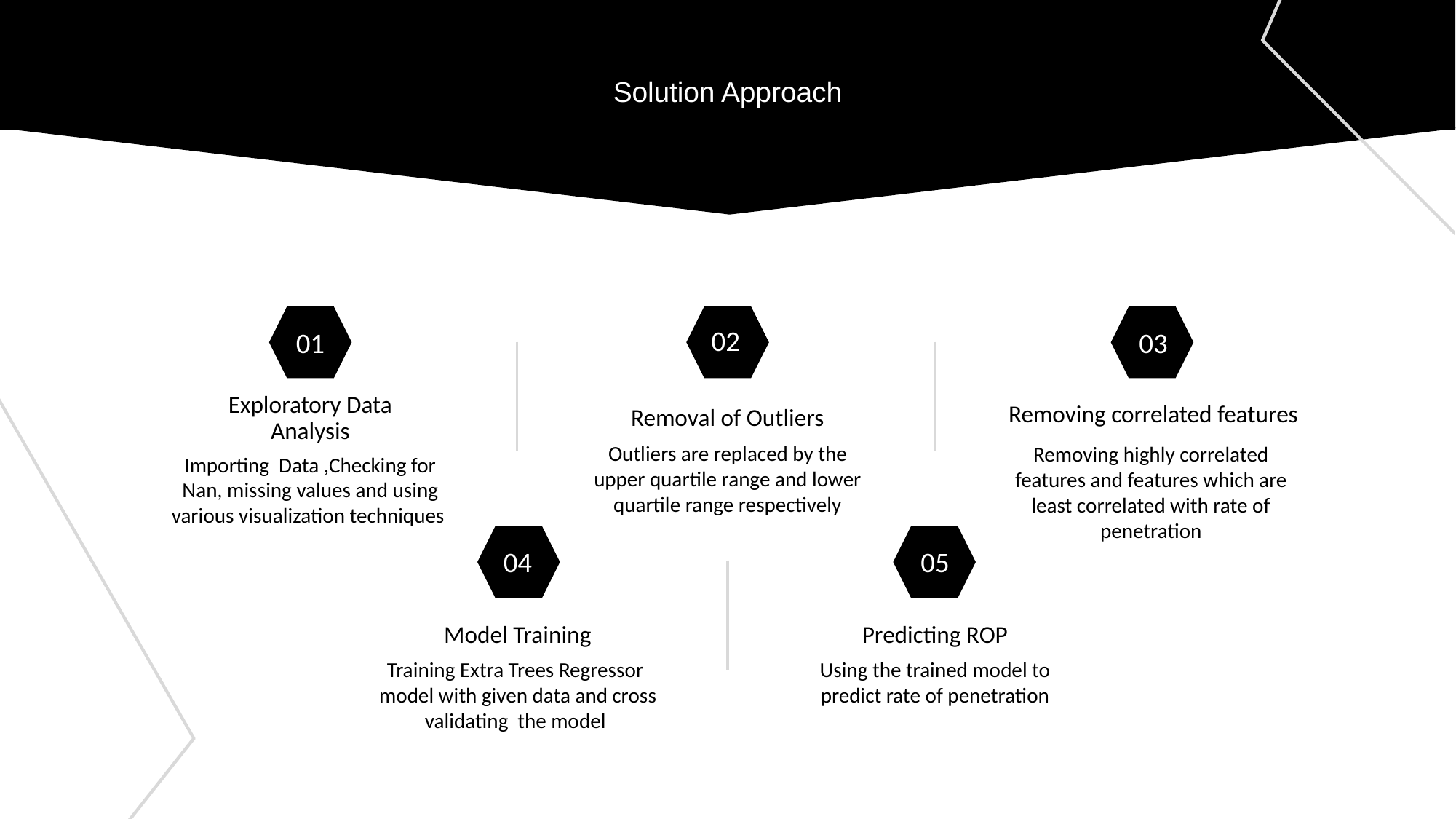

Solution Approach
02
01
03
Removing correlated features
# Exploratory Data Analysis
Removal of Outliers
Outliers are replaced by the upper quartile range and lower quartile range respectively
Removing highly correlated features and features which are least correlated with rate of penetration
Importing  Data ,Checking for Nan, missing values and using various visualization techniques

04
05
Model Training
Predicting ROP
Training Extra Trees Regressor  model with given data and cross validating  the model
Using the trained model to predict rate of penetration